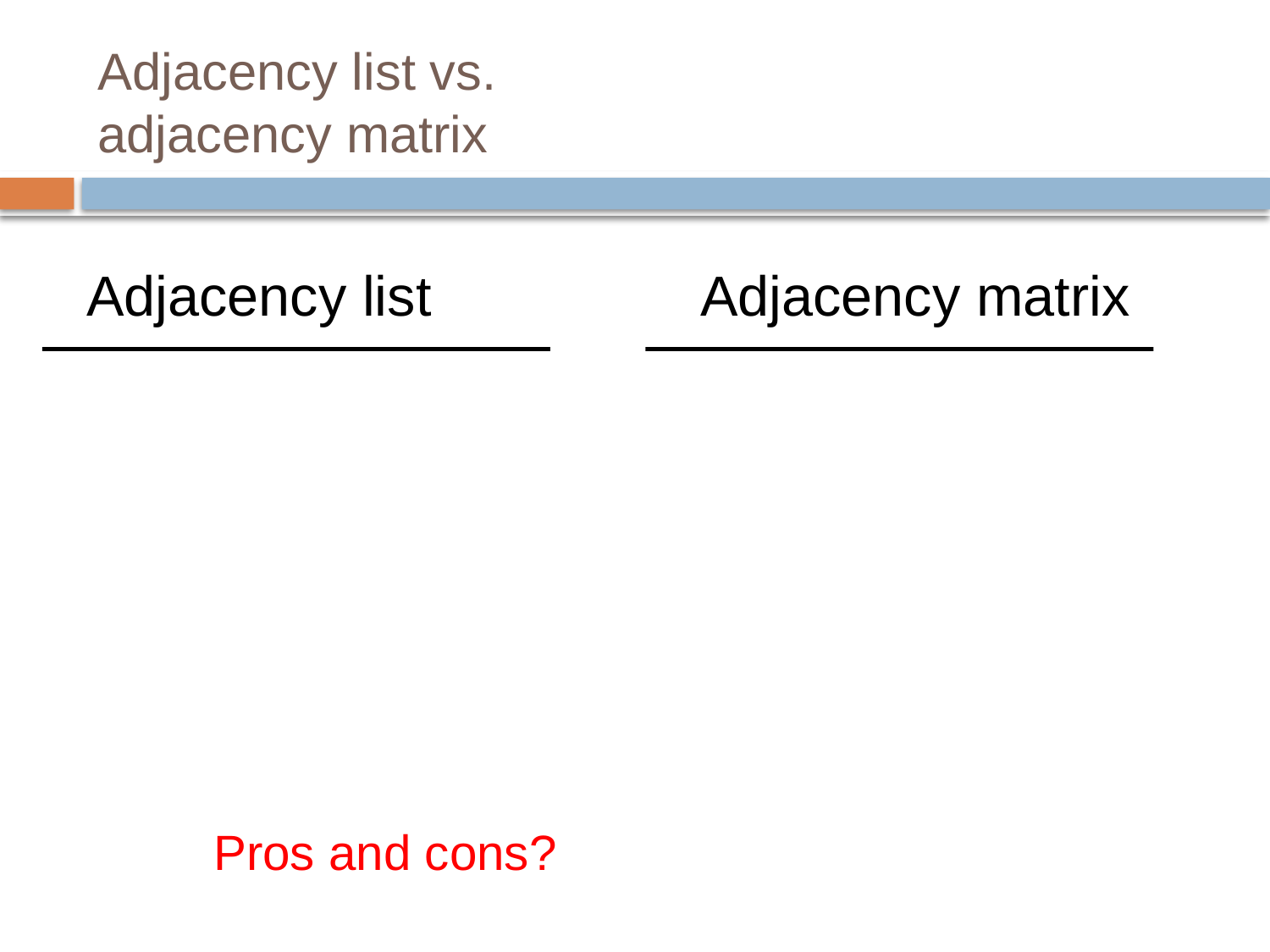

# Adjacency list vs. adjacency matrix
Adjacency list
Adjacency matrix

Pros and cons?